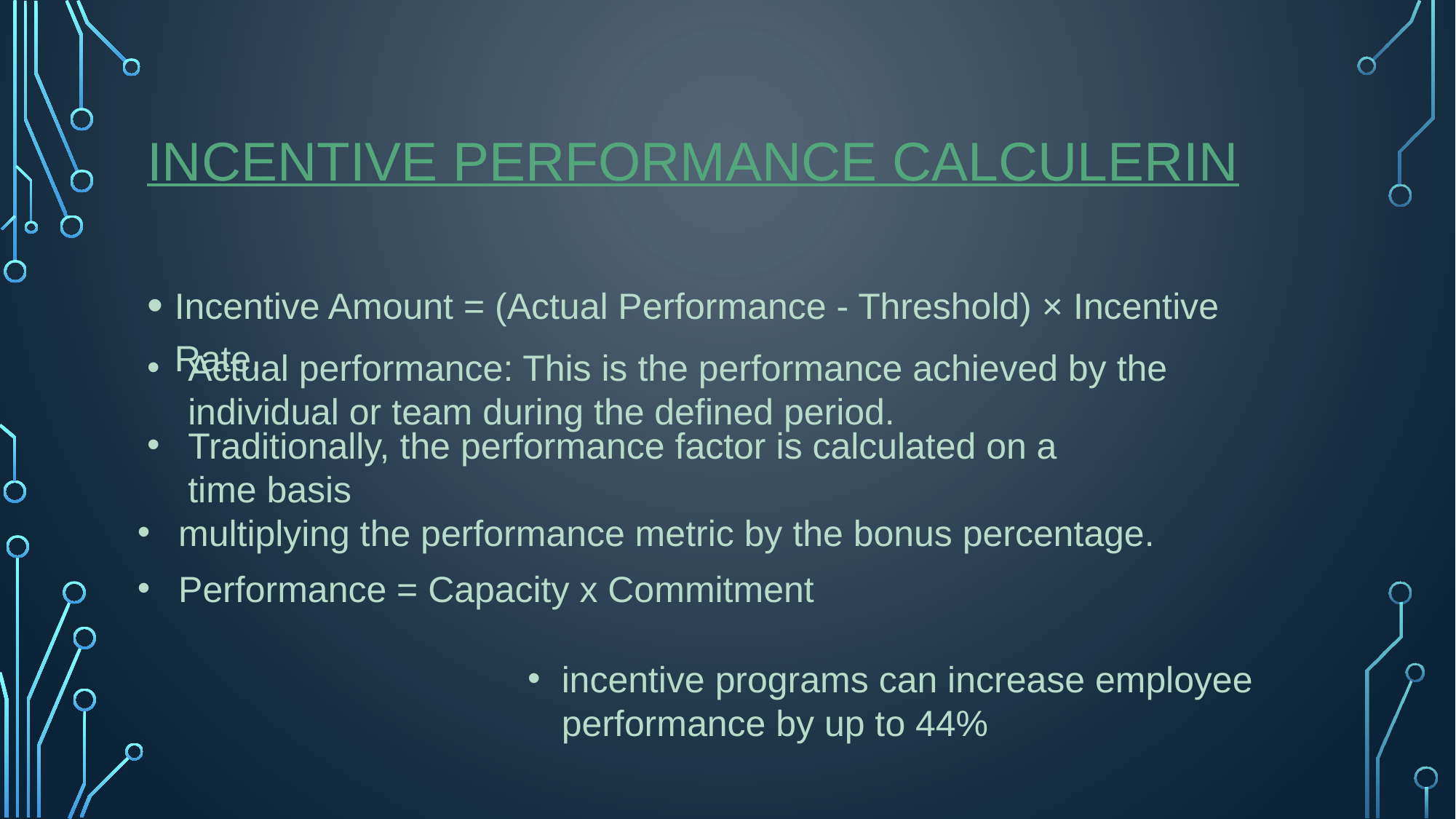

# INCENTIVE PERFORMANCE CALCULERIN
Incentive Amount = (Actual Performance - Threshold) × Incentive Rate.
Actual performance: This is the performance achieved by the individual or team during the defined period.
Traditionally, the performance factor is calculated on a time basis
multiplying the performance metric by the bonus percentage.
Performance = Capacity x Commitment
incentive programs can increase employee performance by up to 44%